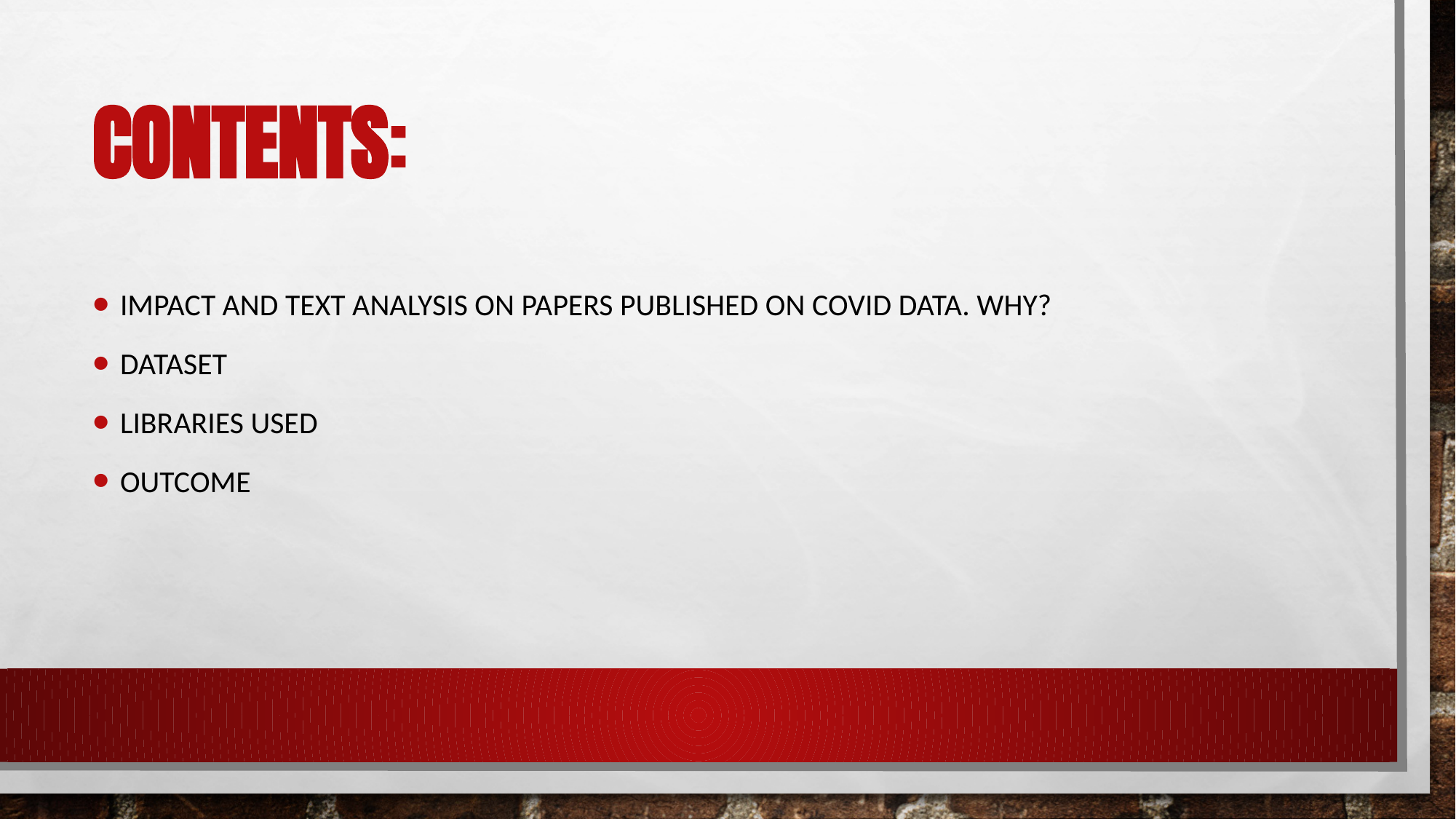

# Contents:

Impact And Text Analysis on Papers Published On Covid Data. Why?
Dataset
Libraries used
outcome